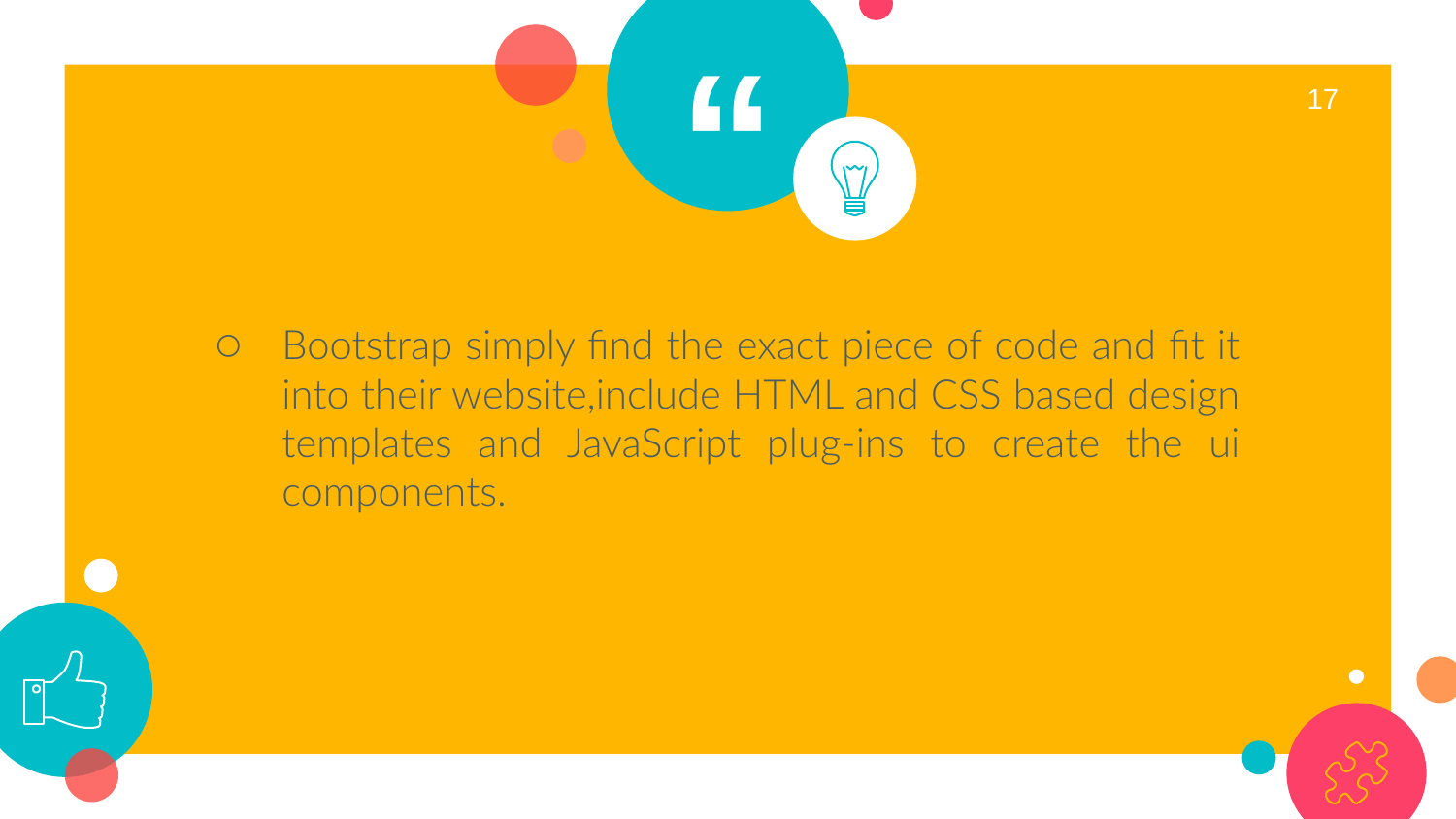

17

Bootstrap simply find the exact piece of code and fit it into their website,include HTML and CSS based design templates and JavaScript plug-ins to create the ui components.